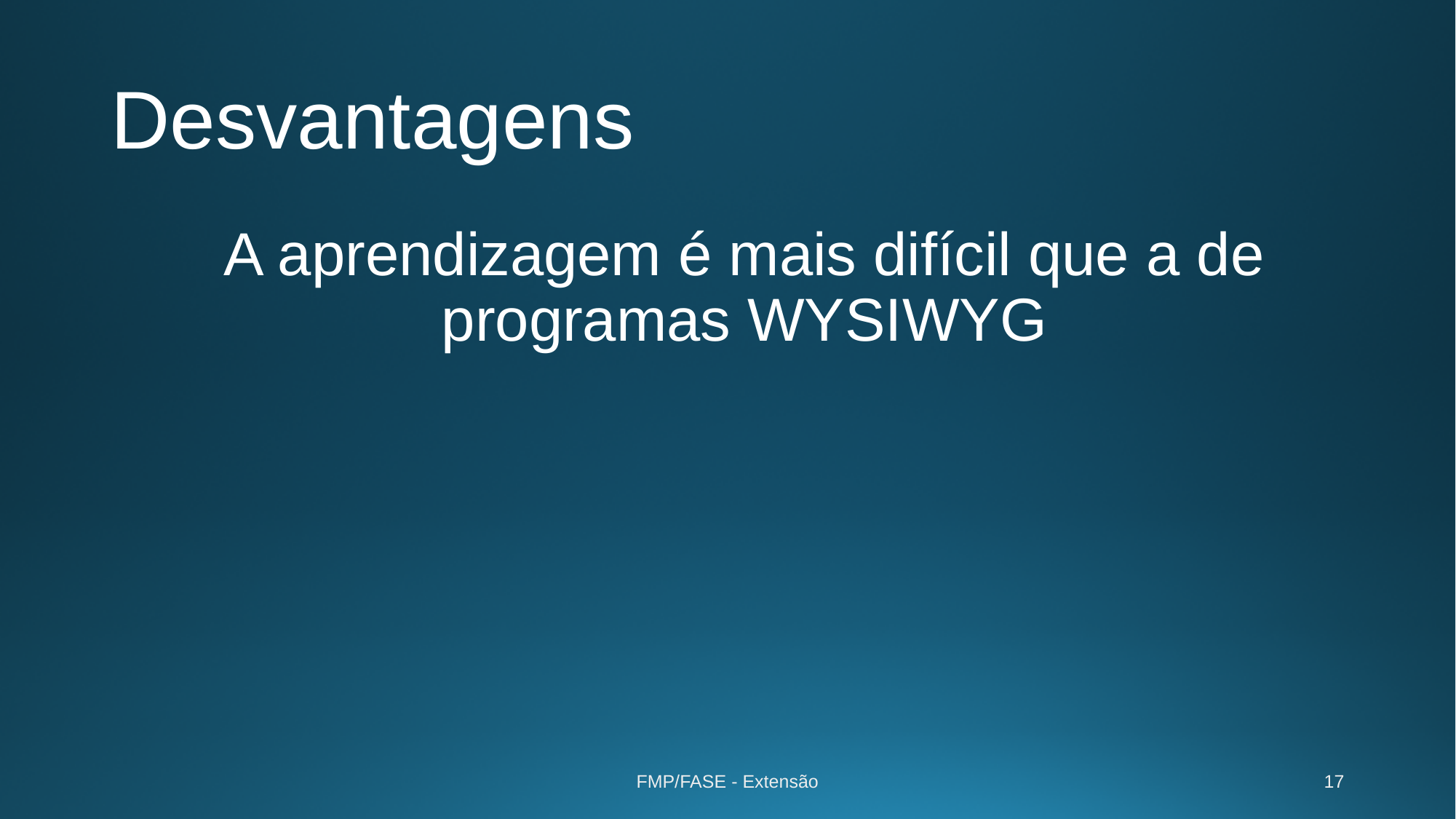

# Desvantagens
A aprendizagem é mais difícil que a de programas WYSIWYG
FMP/FASE - Extensão
17